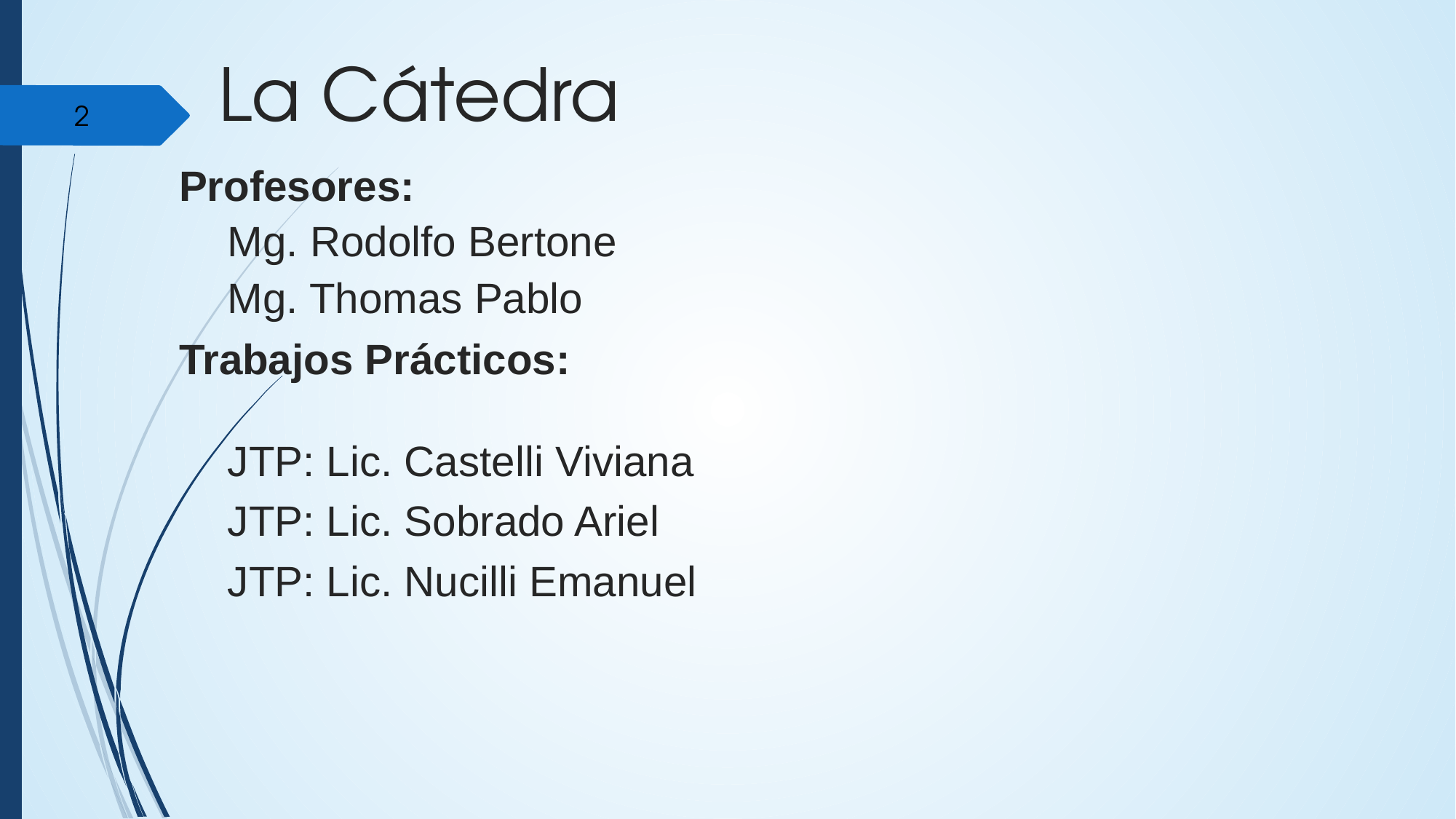

# La Cátedra
2
Profesores:
Mg. Rodolfo Bertone
Mg. Thomas Pablo
Trabajos Prácticos:

JTP: Lic. Castelli Viviana
JTP: Lic. Sobrado Ariel
JTP: Lic. Nucilli Emanuel